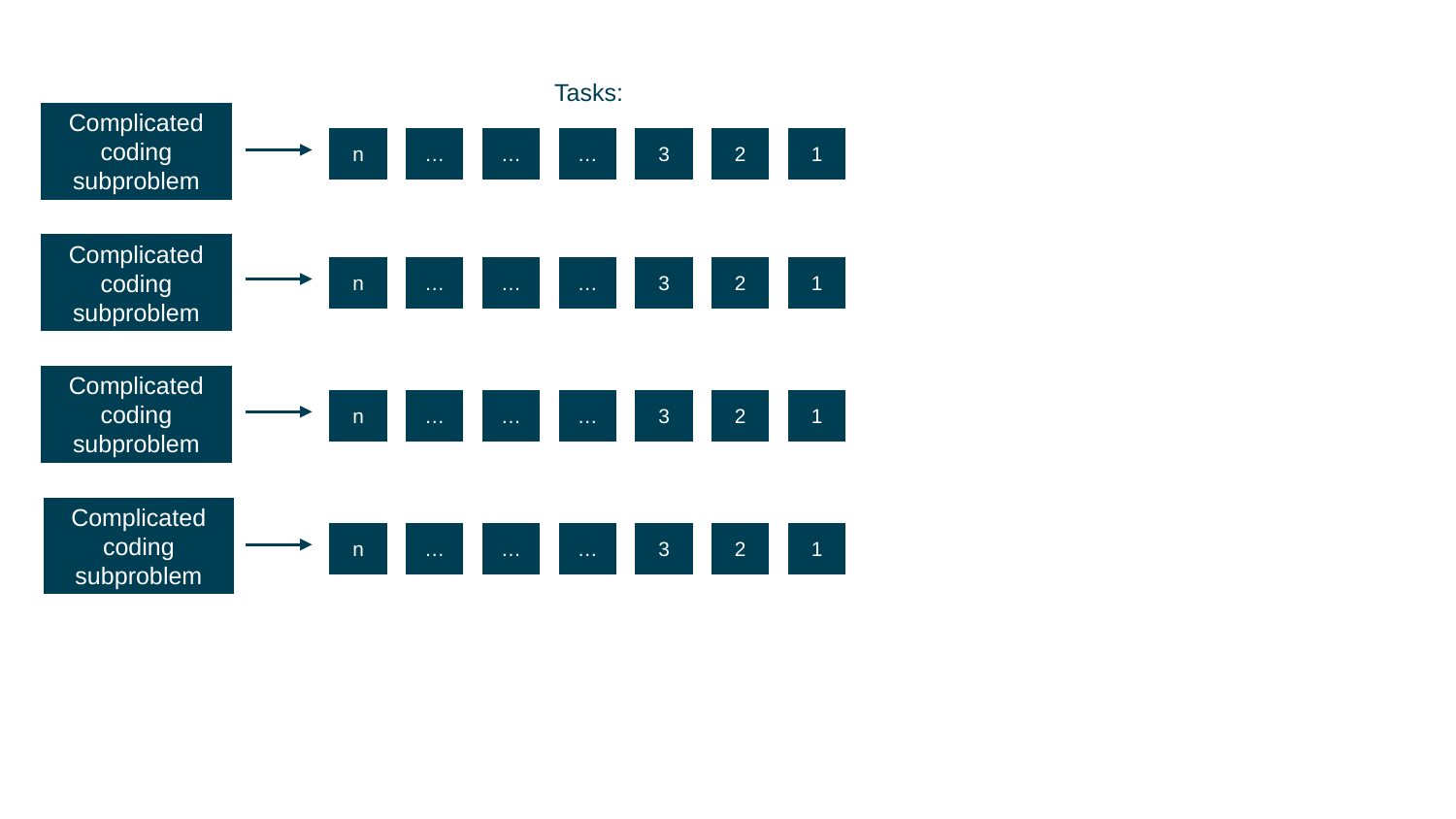

Tasks:
Complicated coding subproblem
n
…
…
…
3
2
1
Complicated coding subproblem
n
…
…
…
3
2
1
Complicated coding subproblem
n
…
…
…
3
2
1
Complicated coding subproblem
n
…
…
…
3
2
1